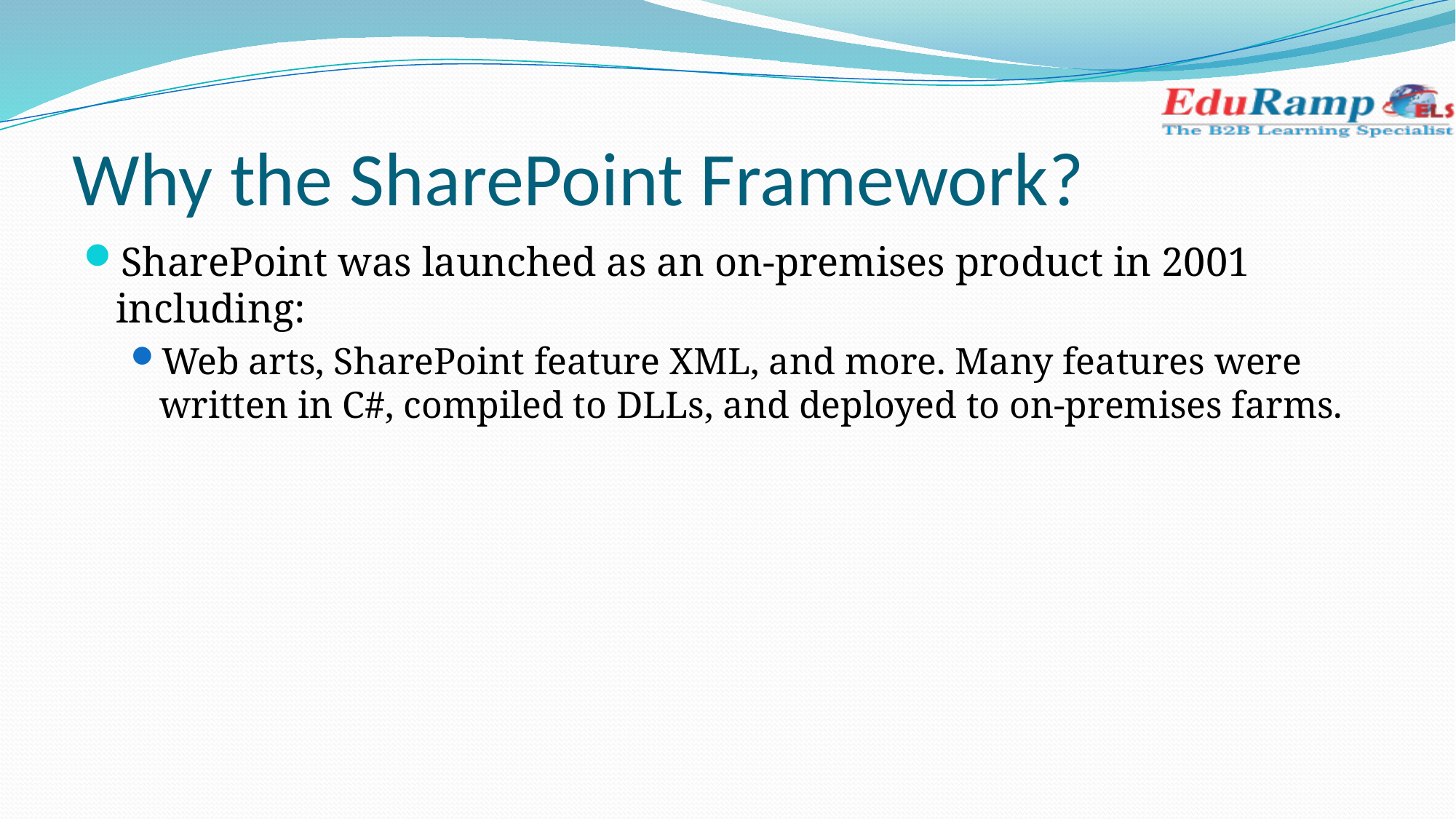

# Why the SharePoint Framework?
SharePoint was launched as an on-premises product in 2001 including:
Web arts, SharePoint feature XML, and more. Many features were written in C#, compiled to DLLs, and deployed to on-premises farms.